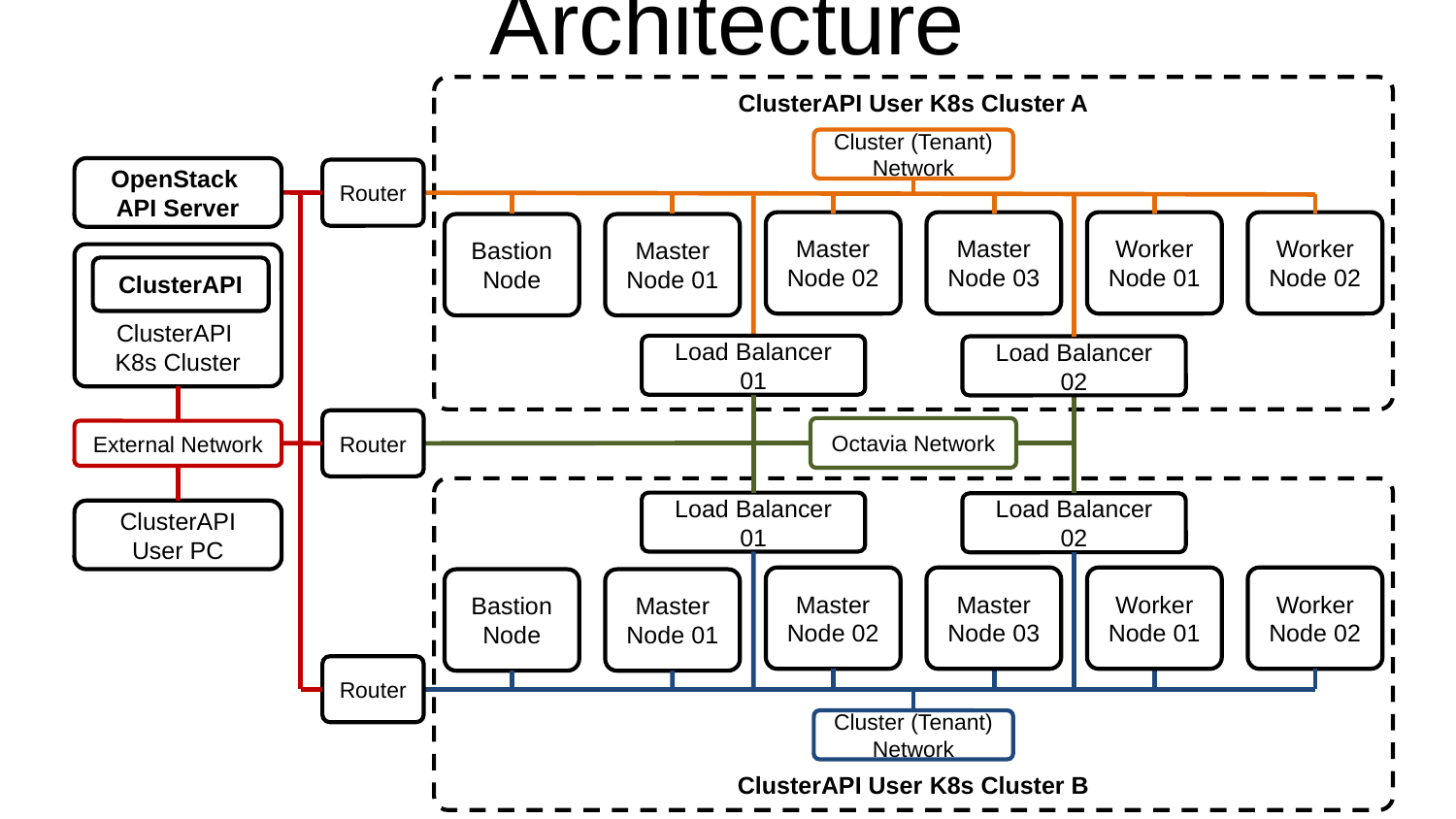

# Architecture
ClusterAPI User K8s Cluster A
Cluster (Tenant) Network
OpenStack
API Server
Router
Master Node 02
Master Node 03
Worker Node 01
Worker Node 02
Bastion Node
Master Node 01
ClusterAPI
K8s Cluster
ClusterAPI
Load Balancer 01
Load Balancer 02
Router
Octavia Network
External Network
ClusterAPI User K8s Cluster B
Load Balancer 01
Load Balancer 02
ClusterAPI
User PC
Master Node 02
Master Node 03
Worker Node 01
Worker Node 02
Bastion Node
Master Node 01
Router
Cluster (Tenant) Network